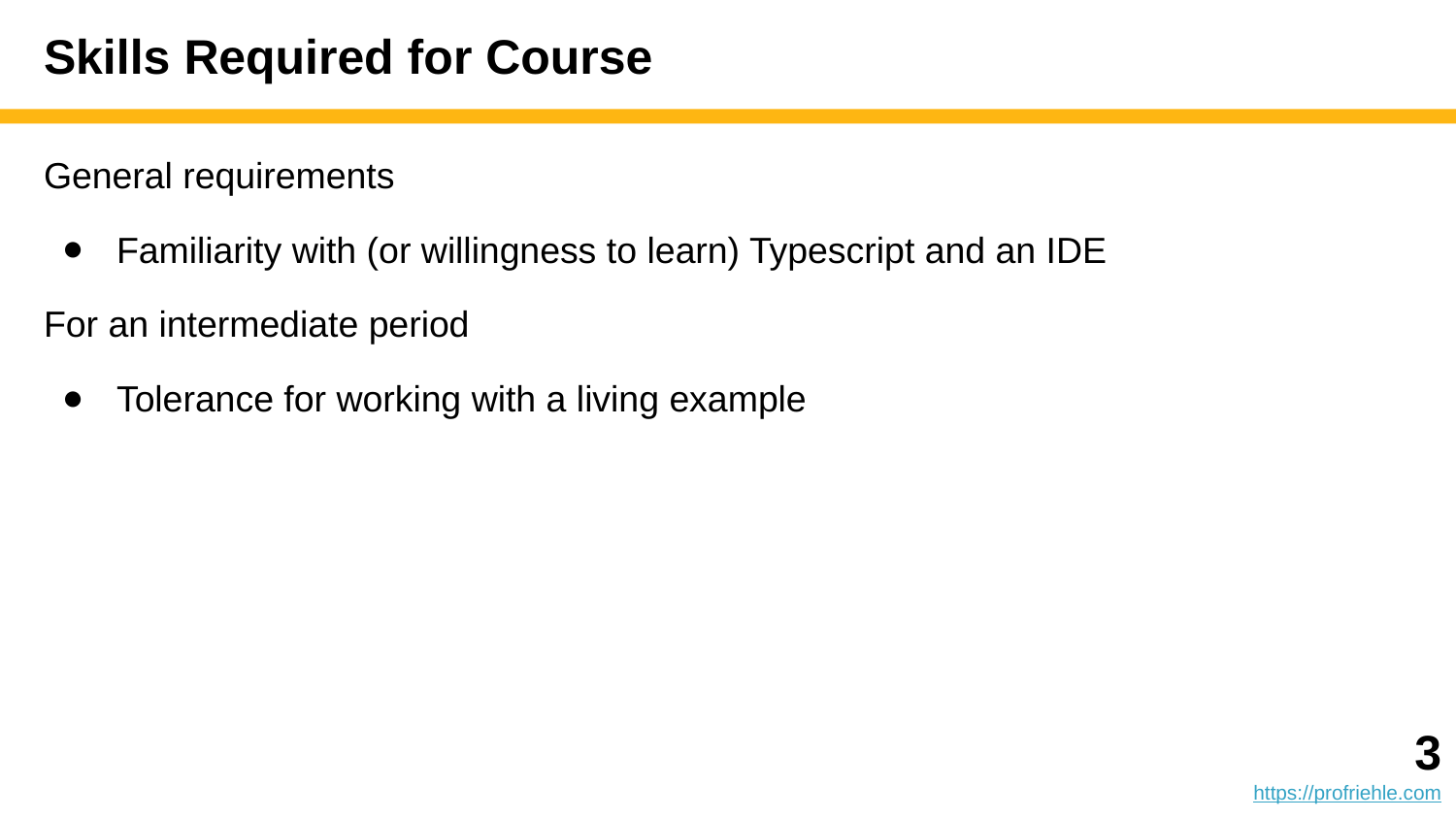

# Skills Required for Course
General requirements
Familiarity with (or willingness to learn) Typescript and an IDE
For an intermediate period
Tolerance for working with a living example
3
https://profriehle.com